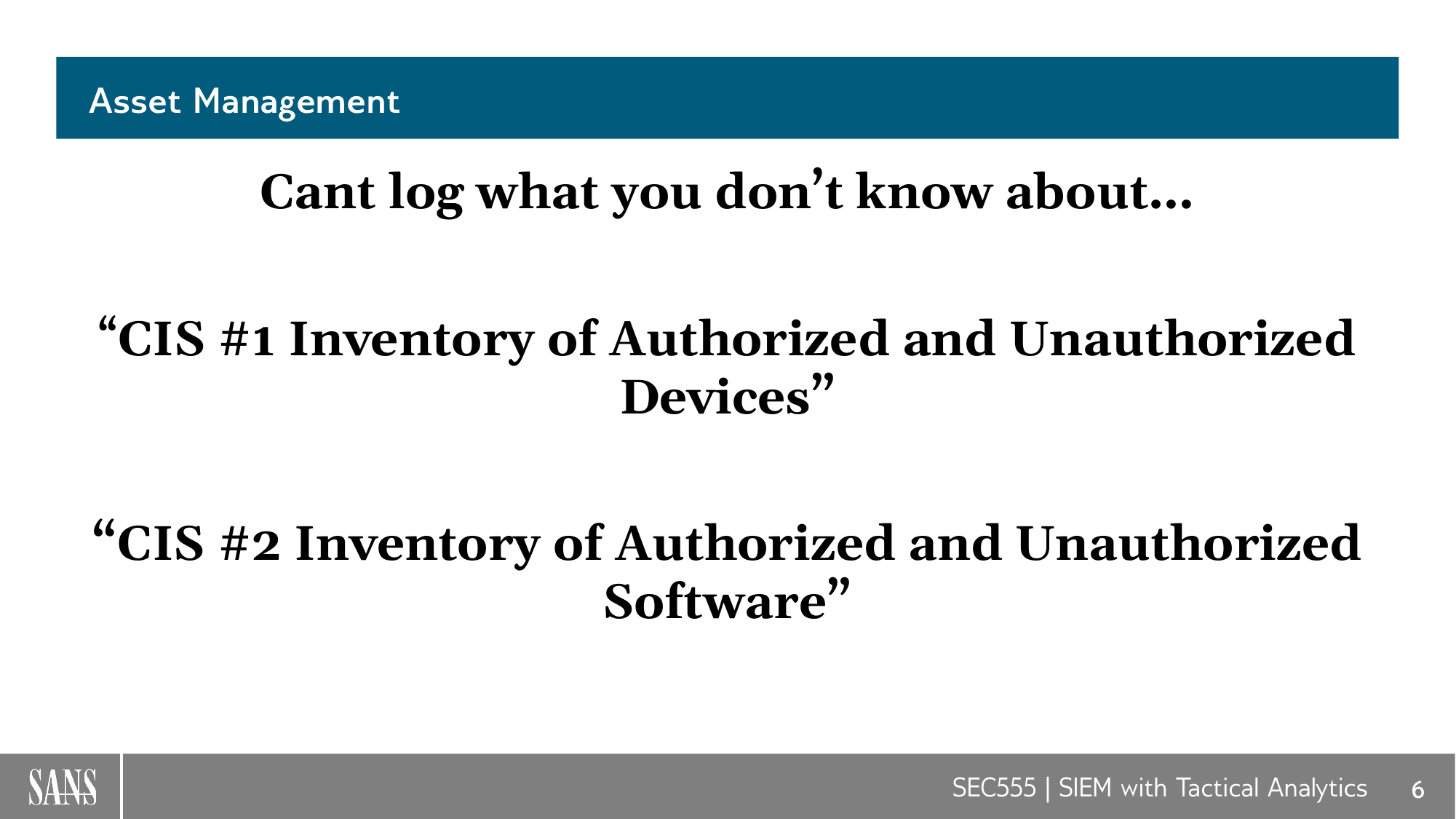

# Asset Management
Cant log what you don’t know about…

“CIS #1 Inventory of Authorized and Unauthorized Devices”

“CIS #2 Inventory of Authorized and Unauthorized Software”